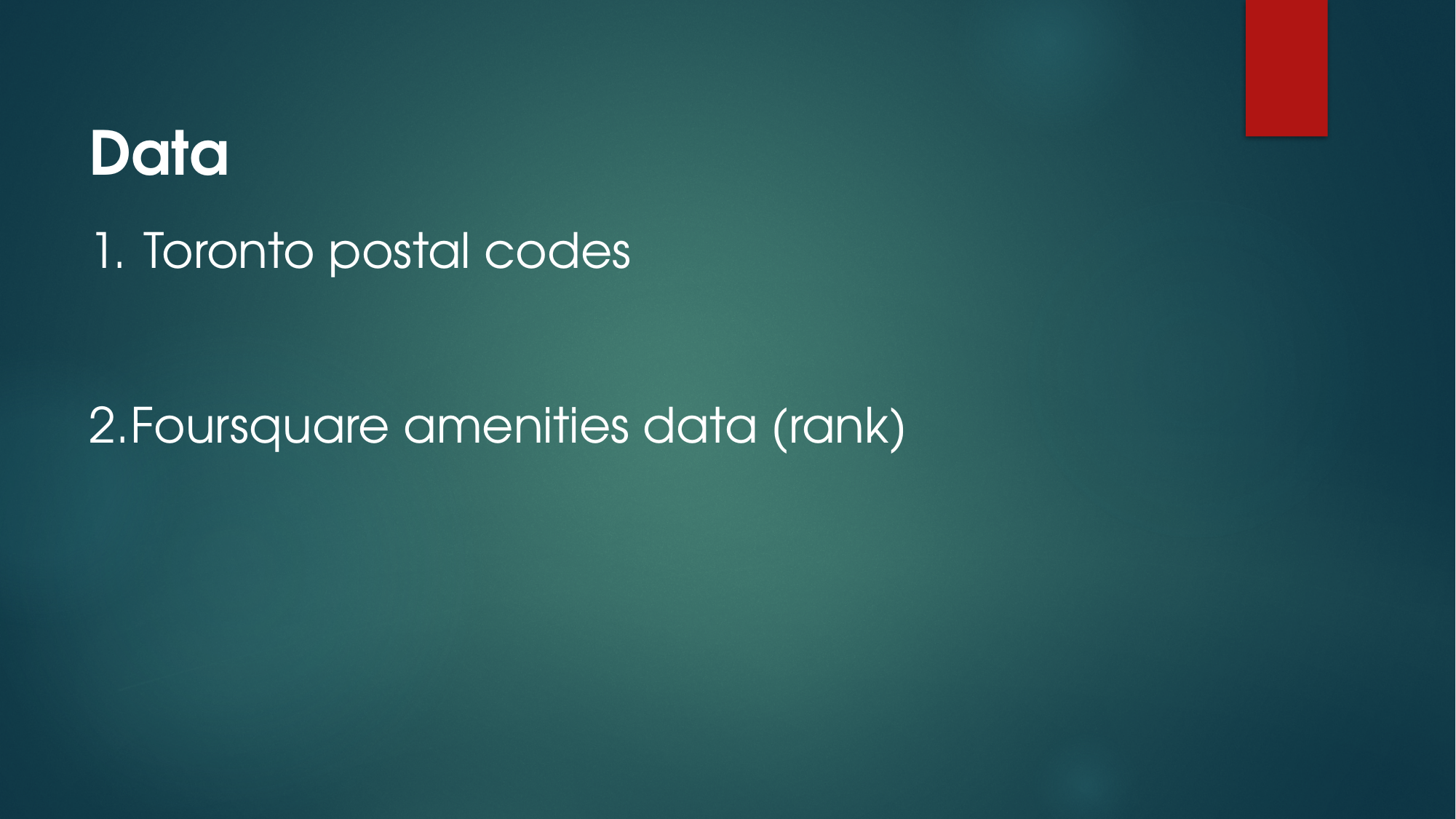

Data

 Toronto postal codes

Foursquare amenities data (rank)